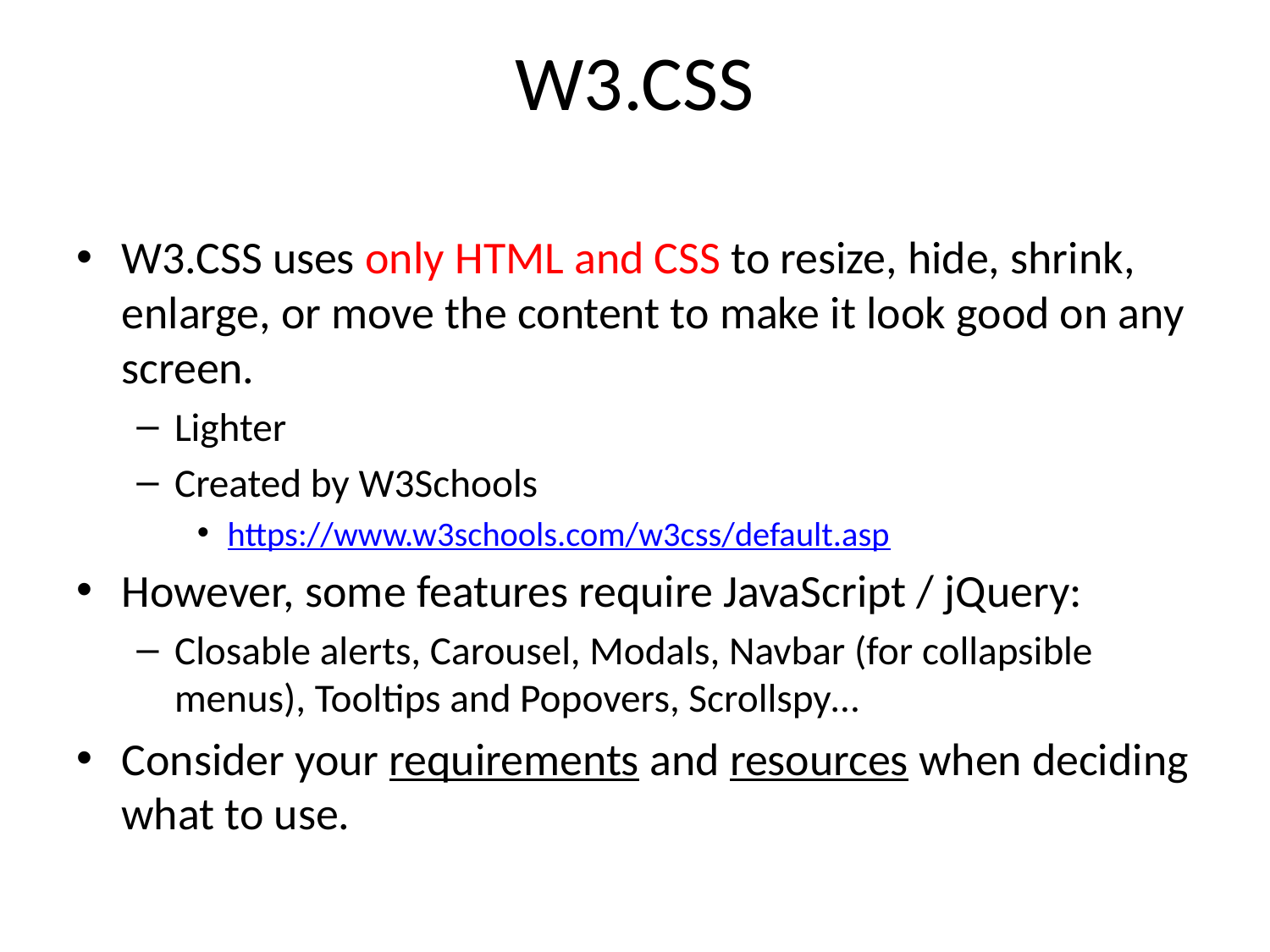

# W3.CSS
W3.CSS uses only HTML and CSS to resize, hide, shrink, enlarge, or move the content to make it look good on any screen.
Lighter
Created by W3Schools
https://www.w3schools.com/w3css/default.asp
However, some features require JavaScript / jQuery:
Closable alerts, Carousel, Modals, Navbar (for collapsible menus), Tooltips and Popovers, Scrollspy…
Consider your requirements and resources when deciding what to use.